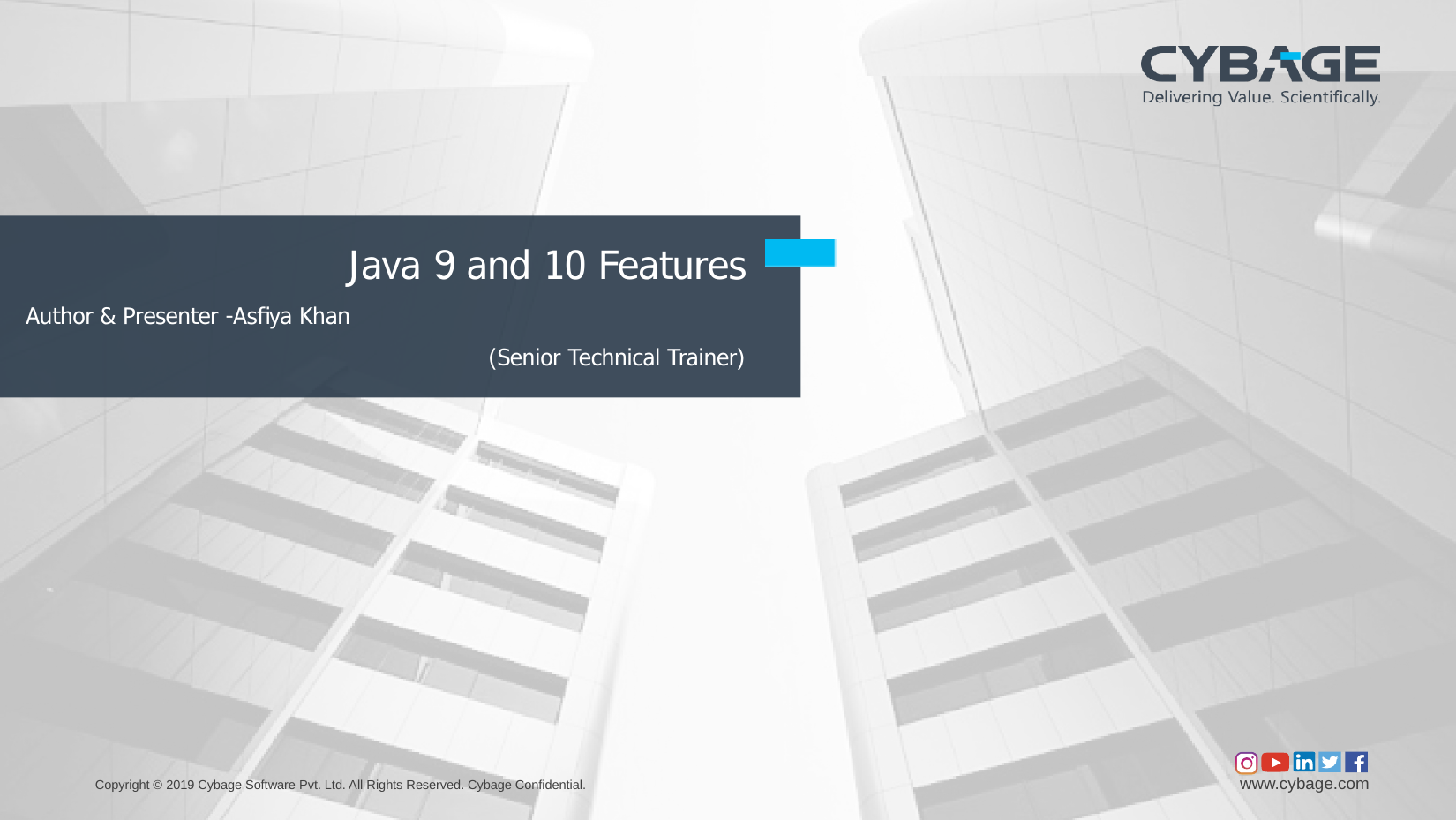

Java 9 and 10 Features
 Author & Presenter -Asfiya Khan                                                                         			(Senior Technical Trainer)